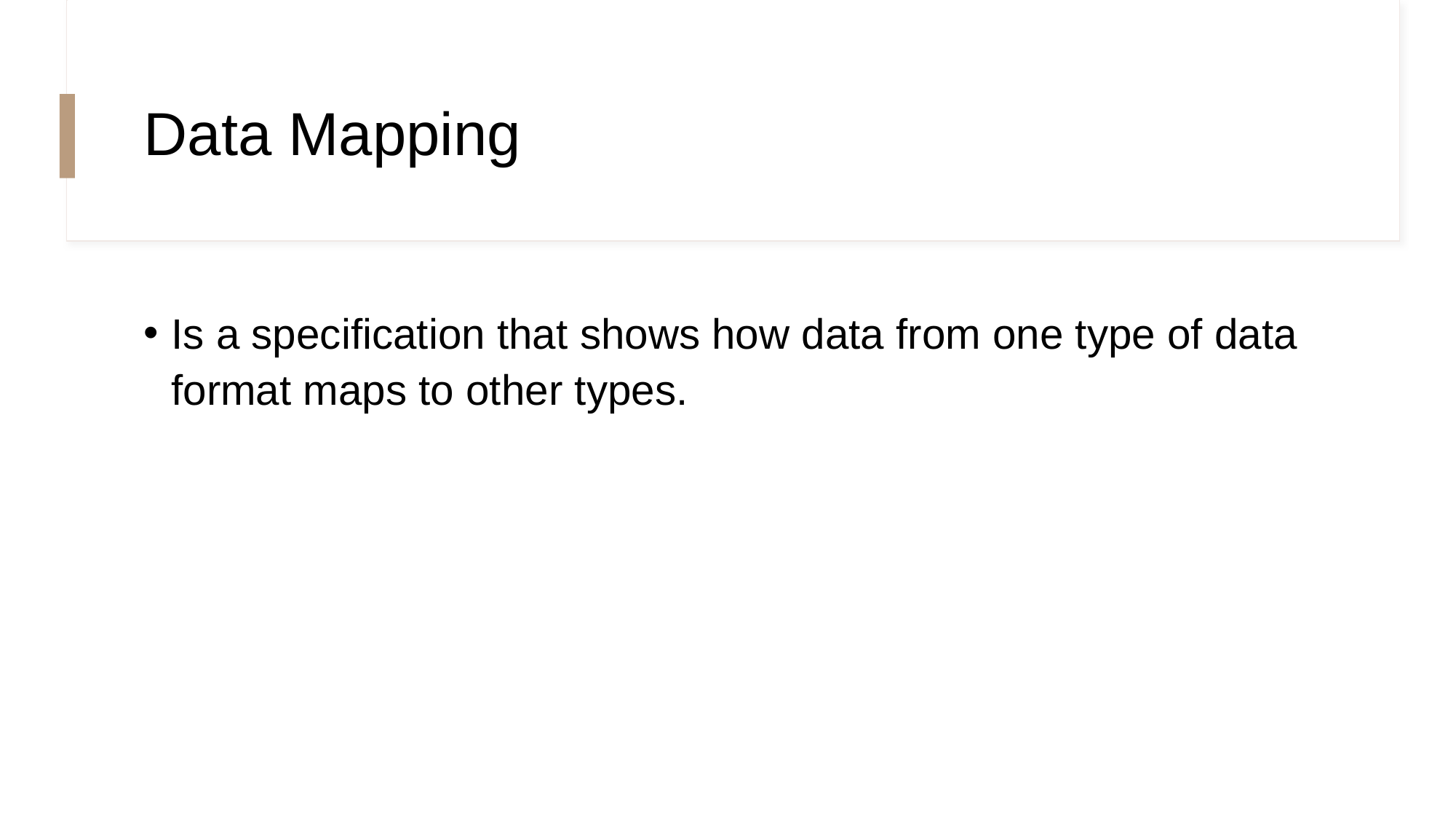

# Data Mapping
Is a specification that shows how data from one type of data format maps to other types.